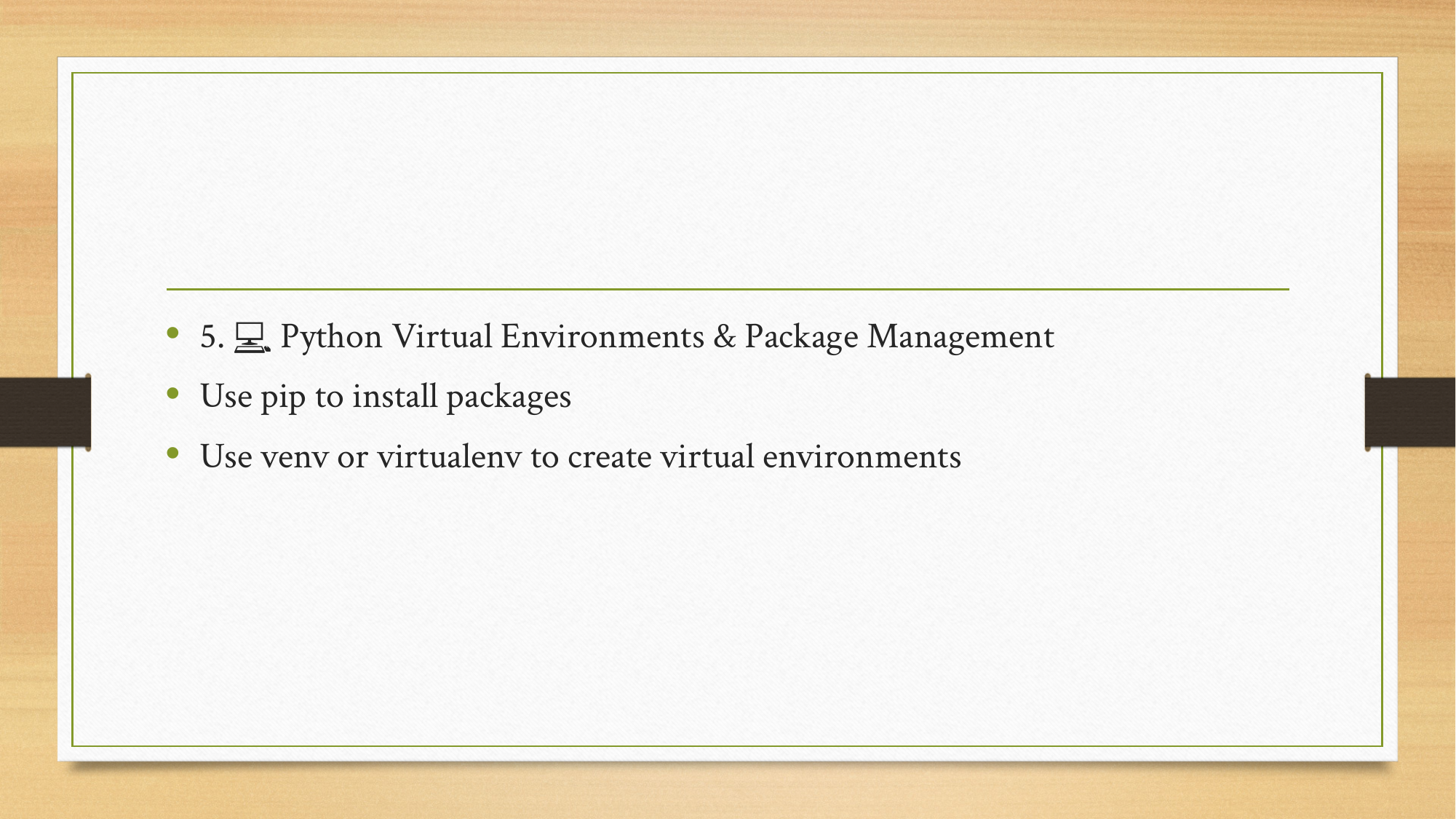

#
5. ‍💻 Python Virtual Environments & Package Management
Use pip to install packages
Use venv or virtualenv to create virtual environments